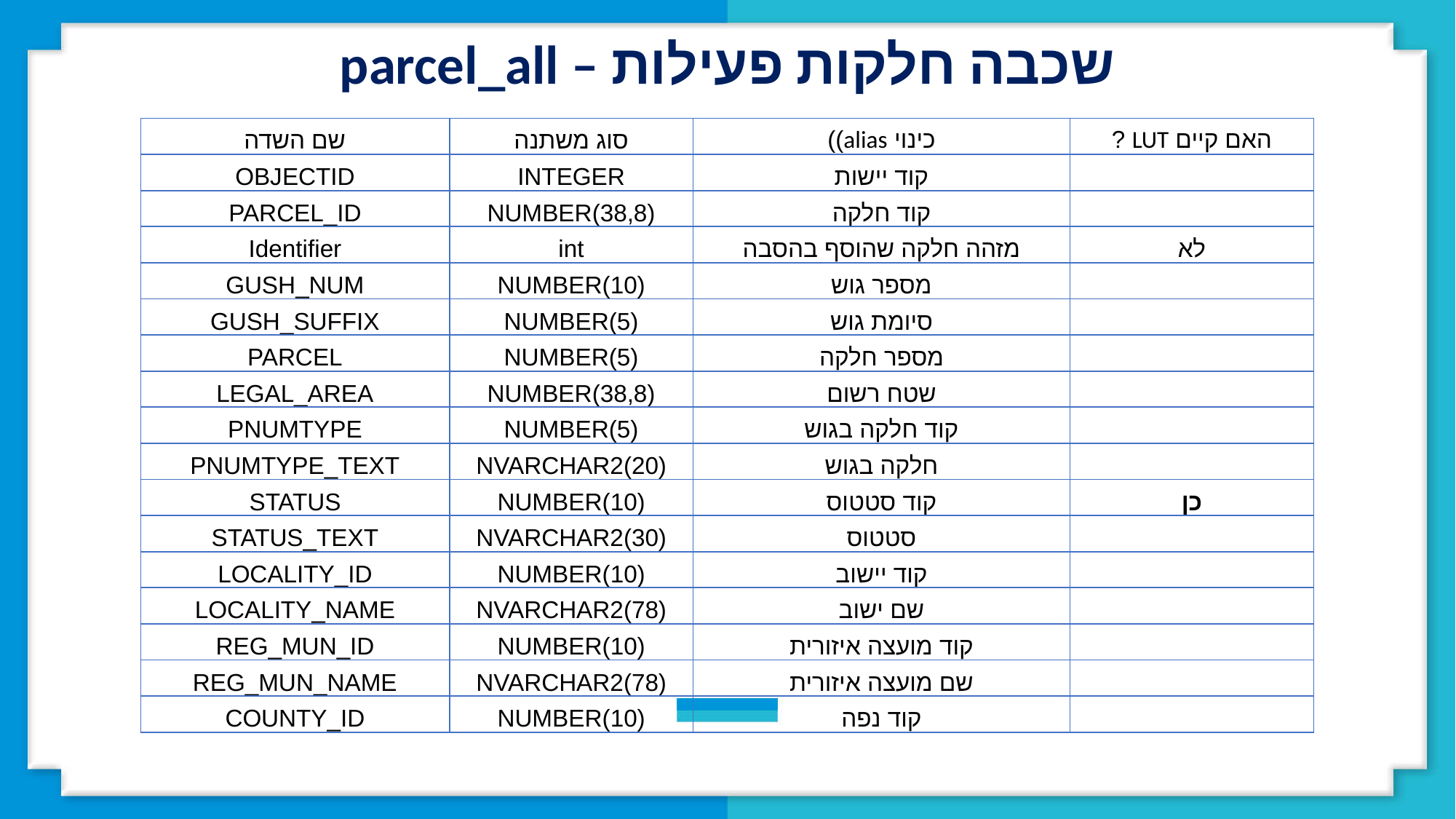

שכבה חלקות פעילות – parcel_all
| שם השדה | סוג משתנה | כינוי alias)) | האם קיים LUT ? |
| --- | --- | --- | --- |
| OBJECTID | INTEGER | קוד יישות |  |
| PARCEL\_ID | NUMBER(38,8) | קוד חלקה |  |
| Identifier | int | מזהה חלקה שהוסף בהסבה | לא |
| GUSH\_NUM | NUMBER(10) | מספר גוש |  |
| GUSH\_SUFFIX | NUMBER(5) | סיומת גוש |  |
| PARCEL | NUMBER(5) | מספר חלקה |  |
| LEGAL\_AREA | NUMBER(38,8) | שטח רשום |  |
| PNUMTYPE | NUMBER(5) | קוד חלקה בגוש |  |
| PNUMTYPE\_TEXT | NVARCHAR2(20) | חלקה בגוש |  |
| STATUS | NUMBER(10) | קוד סטטוס | כן |
| STATUS\_TEXT | NVARCHAR2(30) | סטטוס |  |
| LOCALITY\_ID | NUMBER(10) | קוד יישוב |  |
| LOCALITY\_NAME | NVARCHAR2(78) | שם ישוב |  |
| REG\_MUN\_ID | NUMBER(10) | קוד מועצה איזורית |  |
| REG\_MUN\_NAME | NVARCHAR2(78) | שם מועצה איזורית |  |
| COUNTY\_ID | NUMBER(10) | קוד נפה |  |